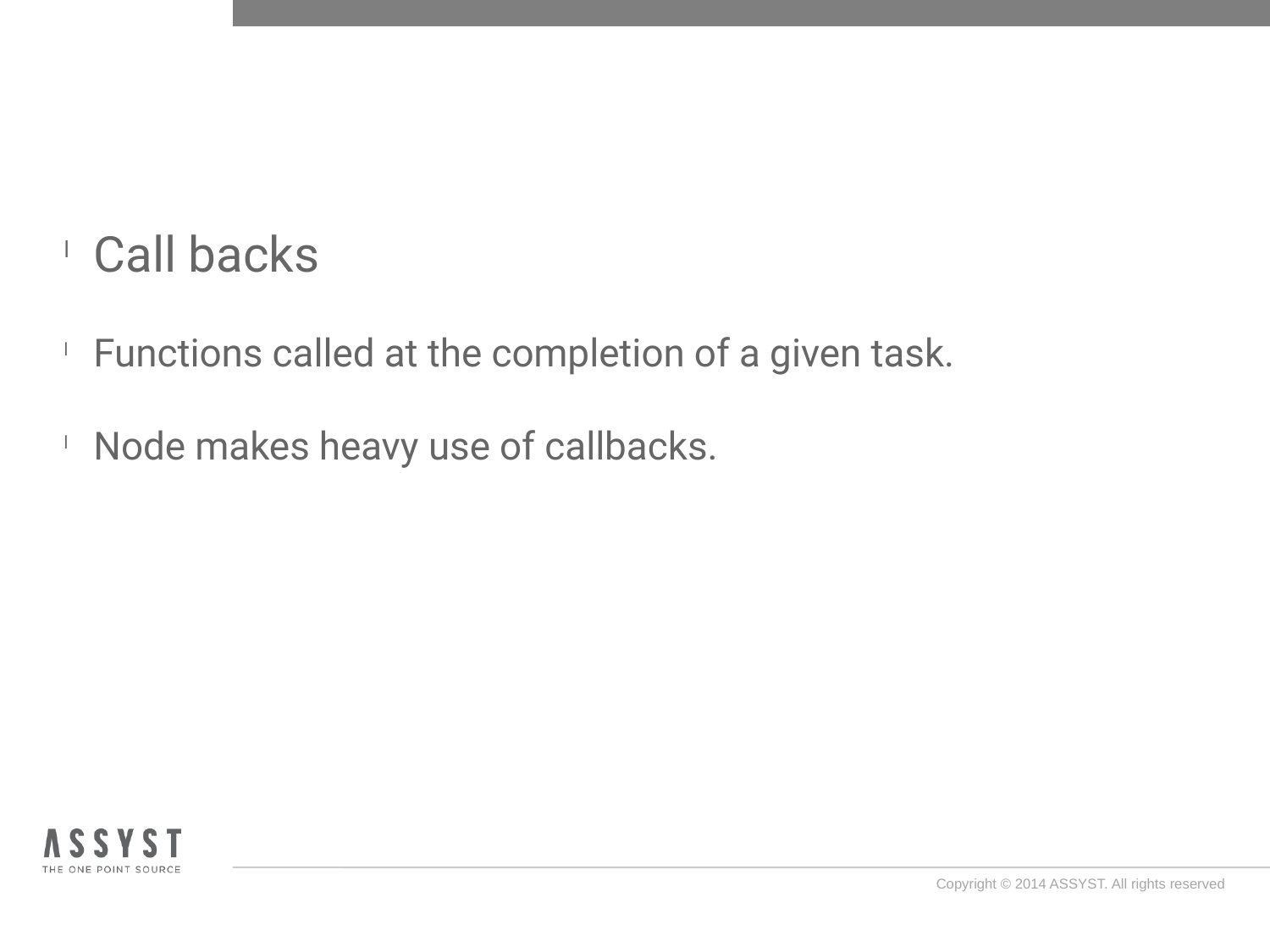

Call backs
Functions called at the completion of a given task.
Node makes heavy use of callbacks.